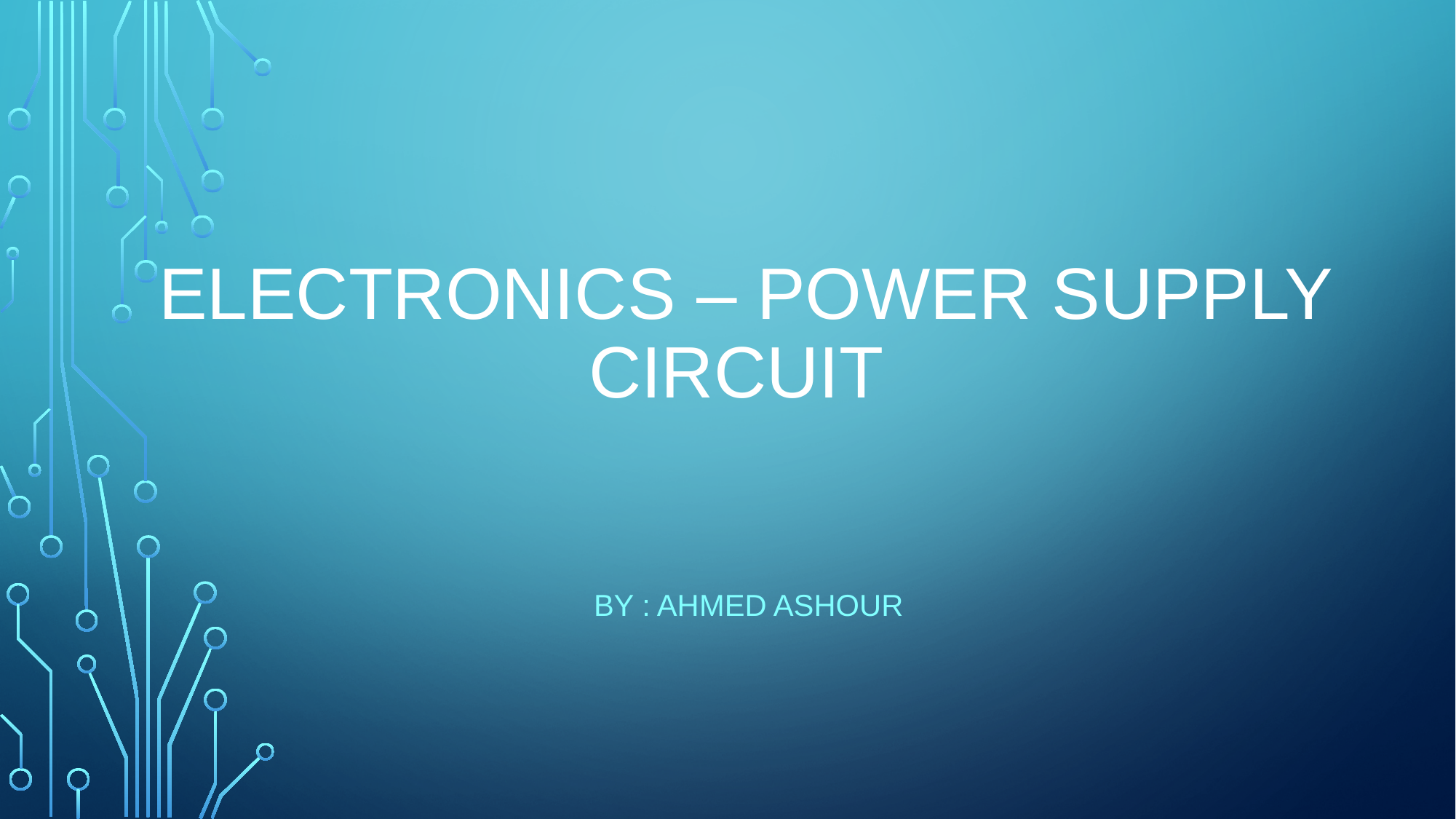

# Electronics – Power SupPly circuit
By : Ahmed ashour